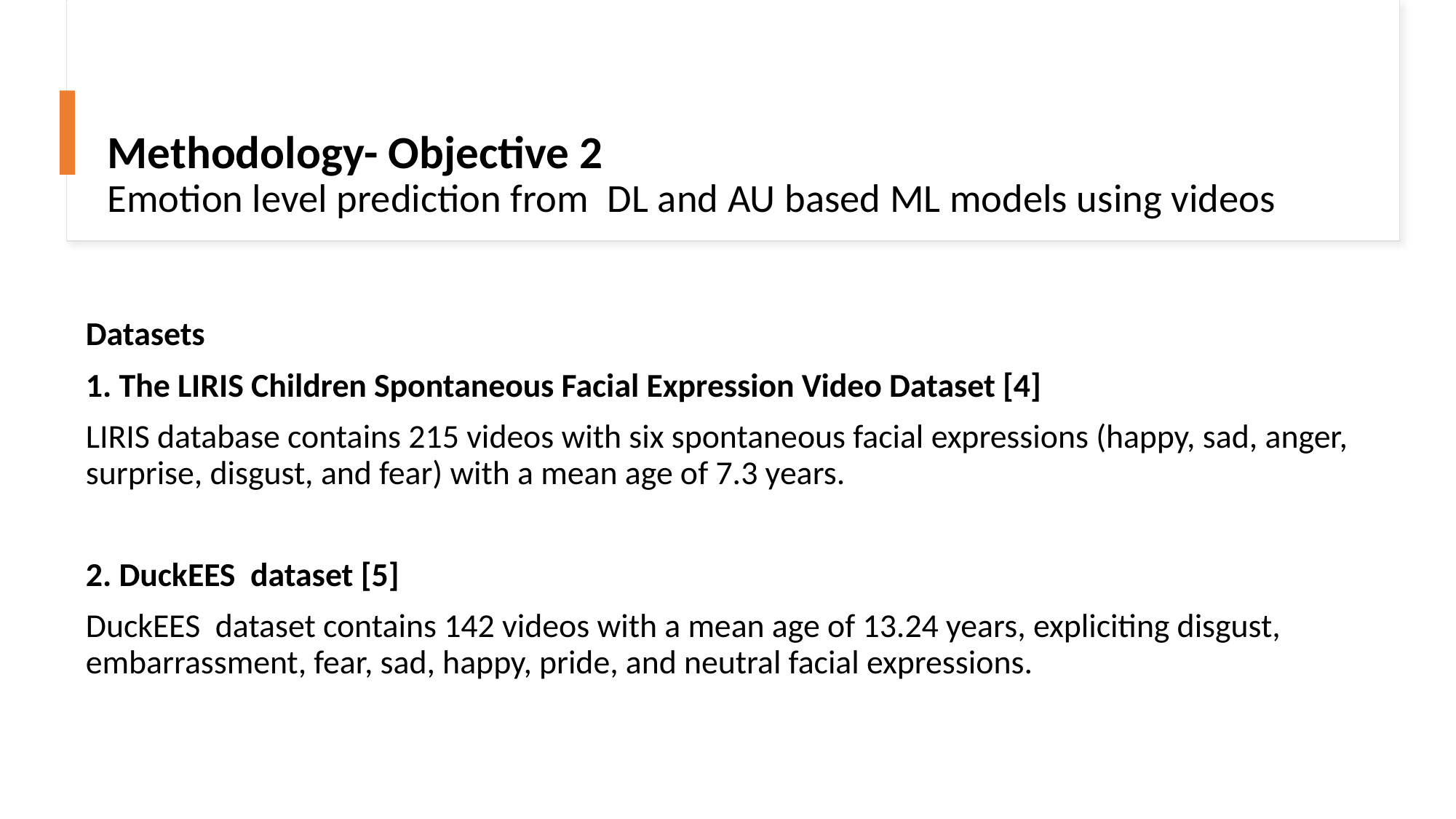

# Methodology- Objective 2 Emotion level prediction from  DL and AU based ML models using videos

Datasets
1. The LIRIS Children Spontaneous Facial Expression Video Dataset [4]
LIRIS database contains 215 videos with six spontaneous facial expressions (happy, sad, anger, surprise, disgust, and fear) with a mean age of 7.3 years.

2. DuckEES  dataset [5]
DuckEES  dataset contains 142 videos with a mean age of 13.24 years, expliciting disgust, embarrassment, fear, sad, happy, pride, and neutral facial expressions.